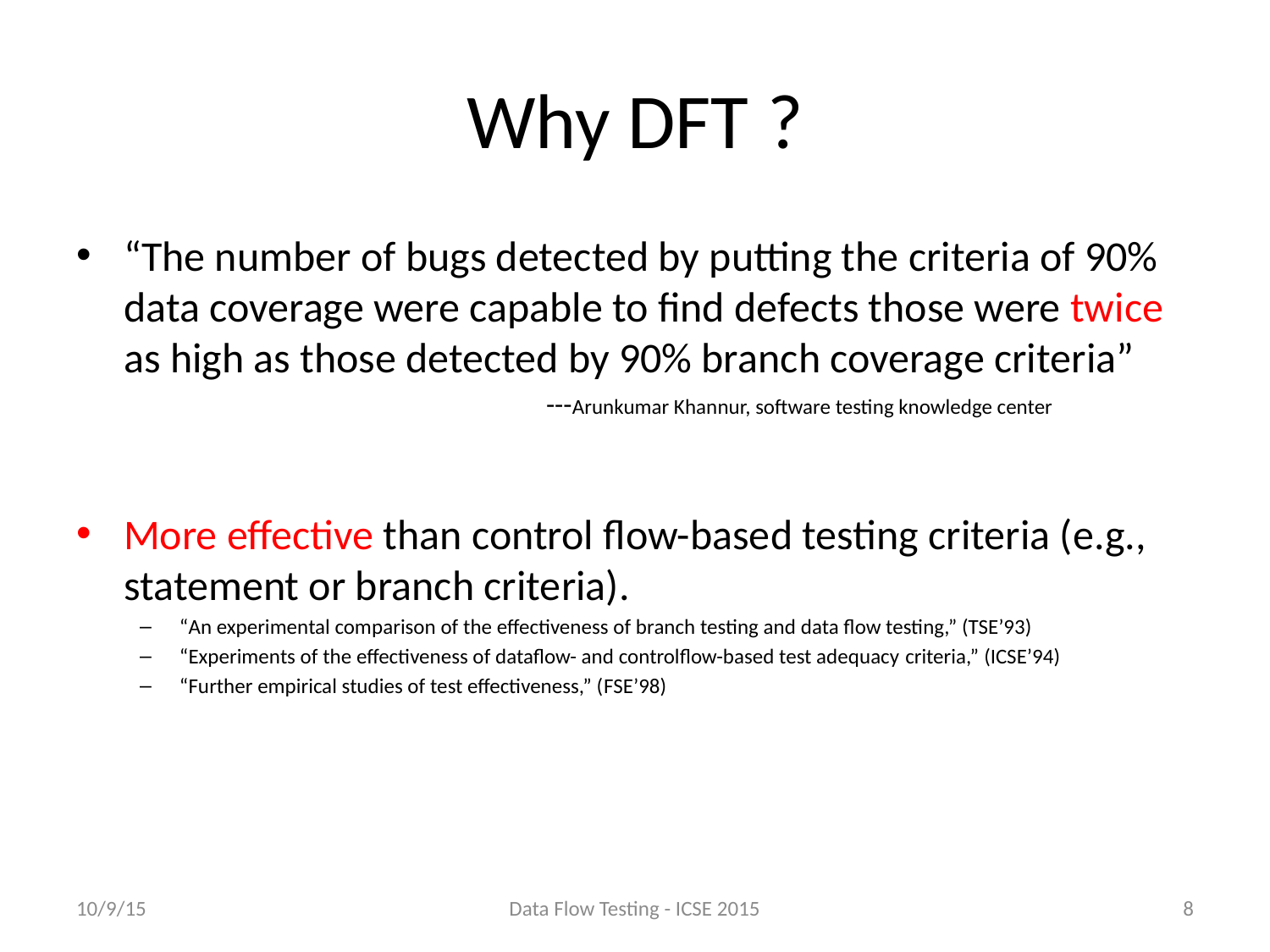

# Why DFT ?
“The number of bugs detected by putting the criteria of 90% data coverage were capable to find defects those were twice as high as those detected by 90% branch coverage criteria”
                                                                          ---Arunkumar Khannur, software testing knowledge center

More effective than control flow-based testing criteria (e.g., statement or branch criteria).
“An experimental comparison of the effectiveness of branch testing and data flow testing,” (TSE’93)
“Experiments of the effectiveness of dataflow- and controlflow-based test adequacy criteria,” (ICSE’94)
“Further empirical studies of test effectiveness,” (FSE’98)
10/9/15
Data Flow Testing - ICSE 2015
8